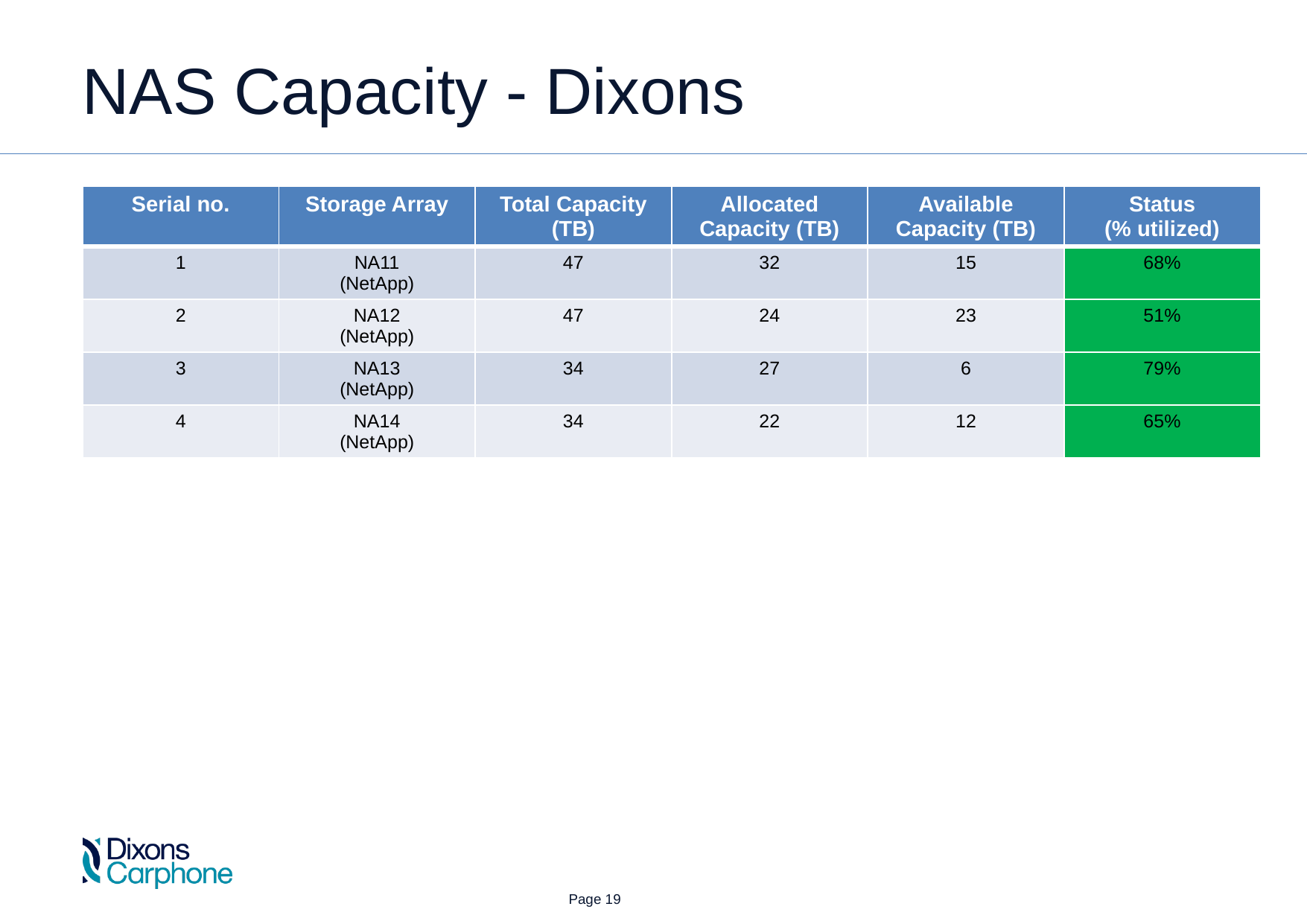

NAS Capacity - Dixons
| Serial no. | Storage Array | Total Capacity (TB) | Allocated Capacity (TB) | Available Capacity (TB) | Status (% utilized) |
| --- | --- | --- | --- | --- | --- |
| 1 | NA11 (NetApp) | 47 | 32 | 15 | 68% |
| 2 | NA12 (NetApp) | 47 | 24 | 23 | 51% |
| 3 | NA13 (NetApp) | 34 | 27 | 6 | 79% |
| 4 | NA14 (NetApp) | 34 | 22 | 12 | 65% |
 Page 19